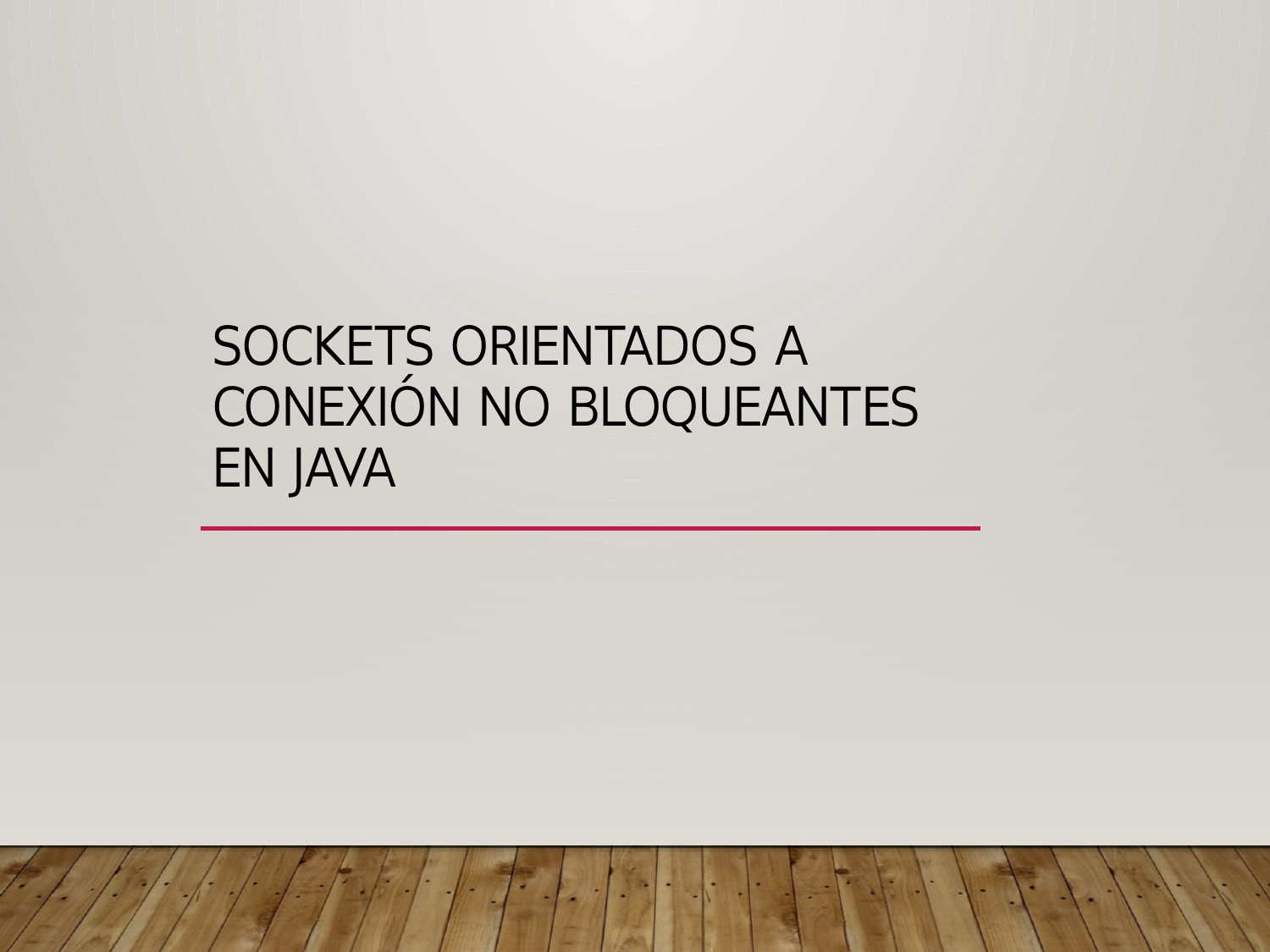

# Sockets orientados a conexión no bloqueantes en java